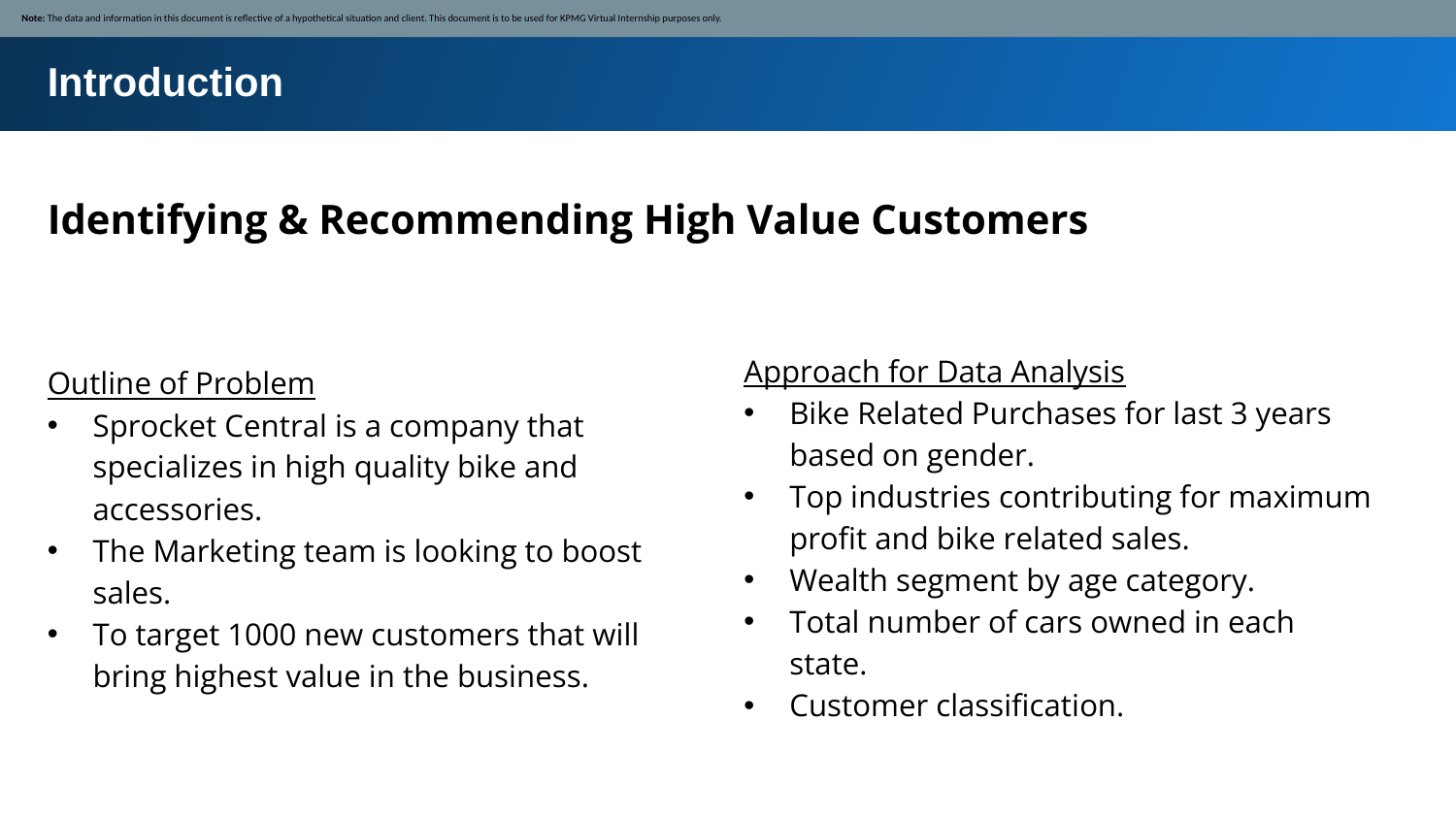

Note: The data and information in this document is reflective of a hypothetical situation and client. This document is to be used for KPMG Virtual Internship purposes only.
Introduction
Identifying & Recommending High Value Customers
Approach for Data Analysis
Bike Related Purchases for last 3 years based on gender.
Top industries contributing for maximum profit and bike related sales.
Wealth segment by age category.
Total number of cars owned in each state.
Customer classification.
Outline of Problem
Sprocket Central is a company that specializes in high quality bike and accessories.
The Marketing team is looking to boost sales.
To target 1000 new customers that will bring highest value in the business.